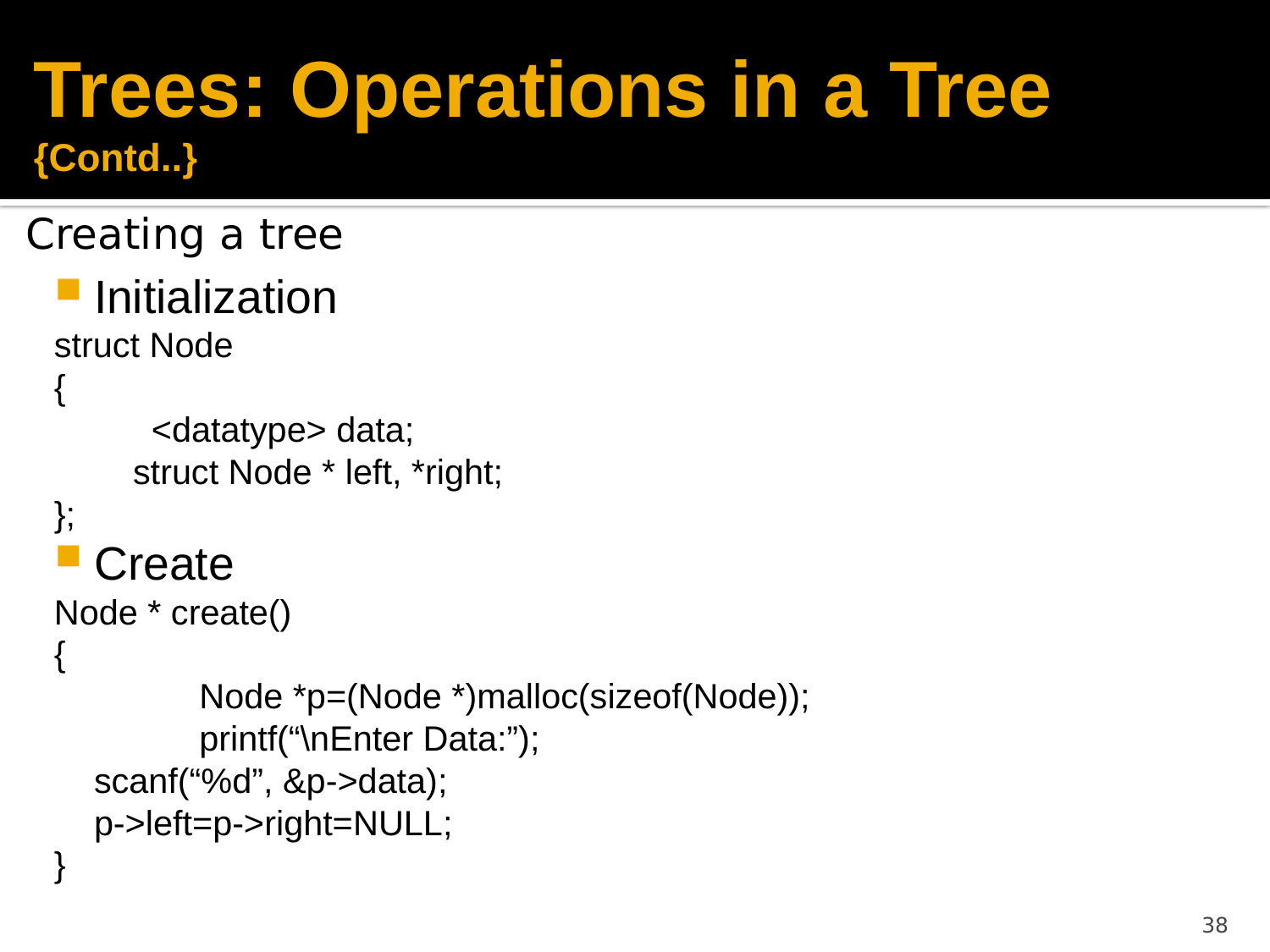

# Trees: Operations in a Tree {Contd..}
Creating a tree
Initialization
struct Node
{
          <datatype> data;
	    struct Node * left, *right;
};
Create
Node * create()
{
          	Node *p=(Node *)malloc(sizeof(Node));
	     	printf(“\nEnter Data:”);
		scanf(“%d”, &p->data);
		p->left=p->right=NULL;
}
38